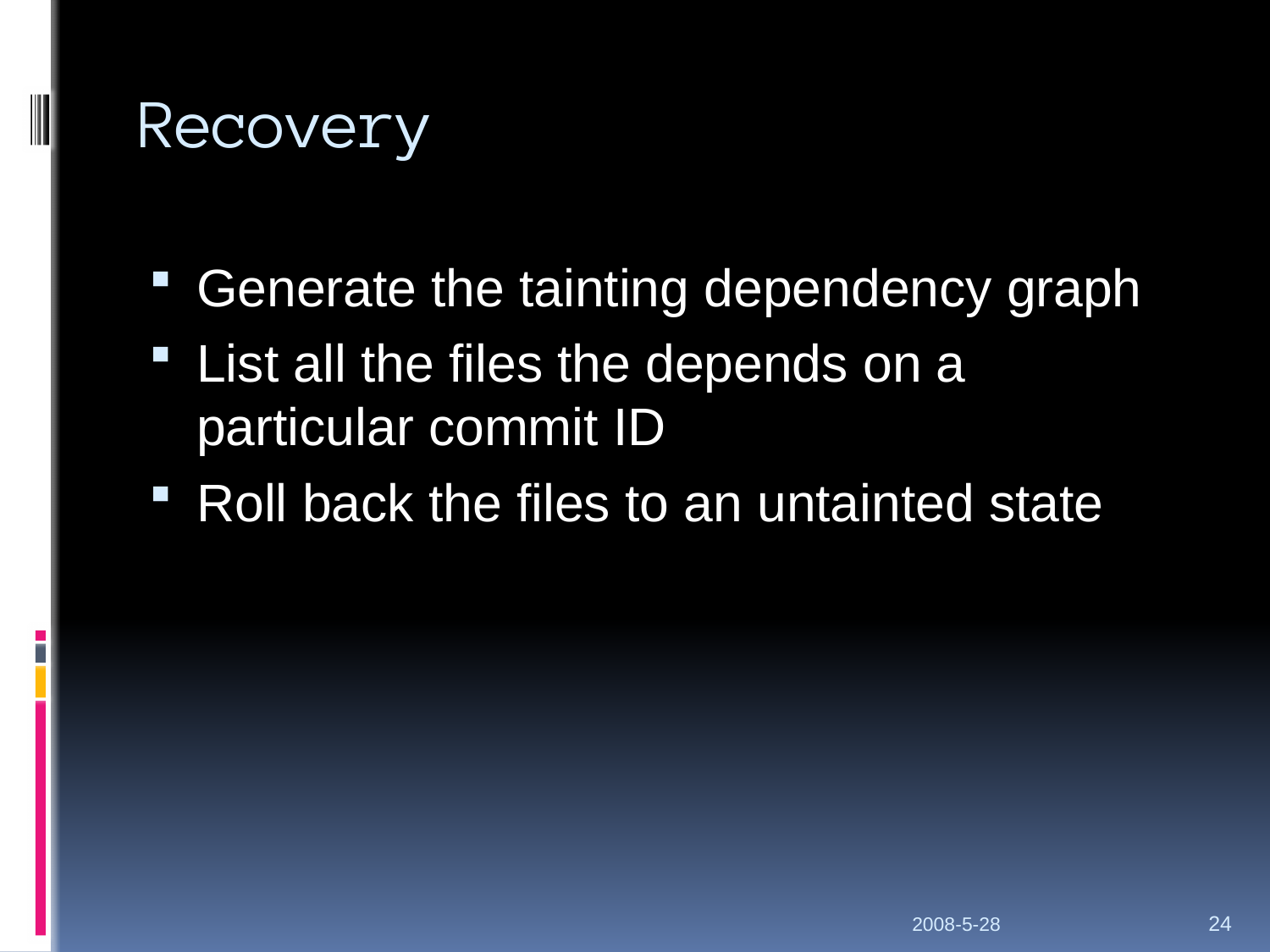

# Recovery
Generate the tainting dependency graph
List all the files the depends on a particular commit ID
Roll back the files to an untainted state
2008-5-28
24